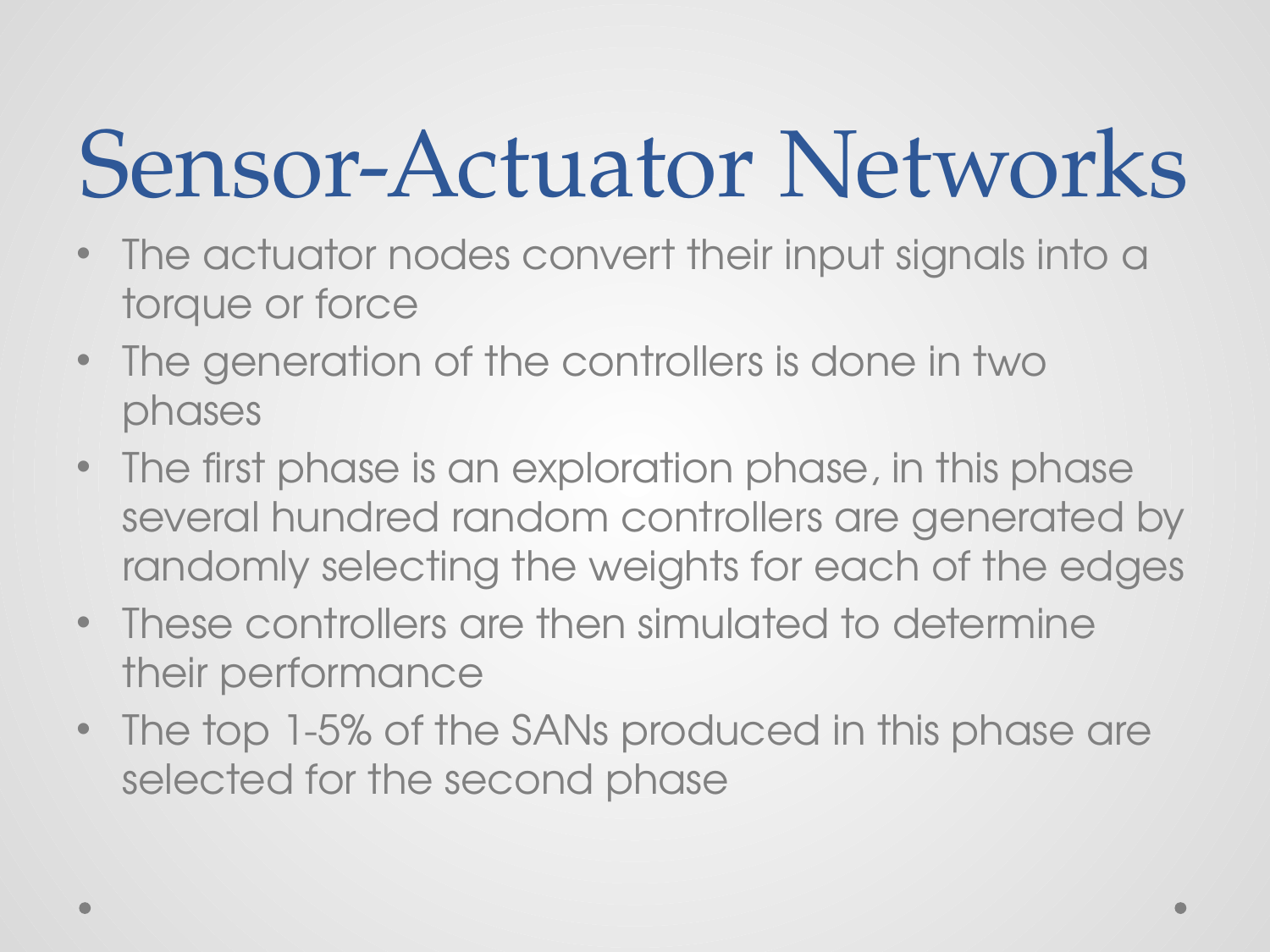

# Sensor-Actuator Networks
The actuator nodes convert their input signals into a torque or force
The generation of the controllers is done in two phases
The first phase is an exploration phase, in this phase several hundred random controllers are generated by randomly selecting the weights for each of the edges
These controllers are then simulated to determine their performance
The top 1-5% of the SANs produced in this phase are selected for the second phase